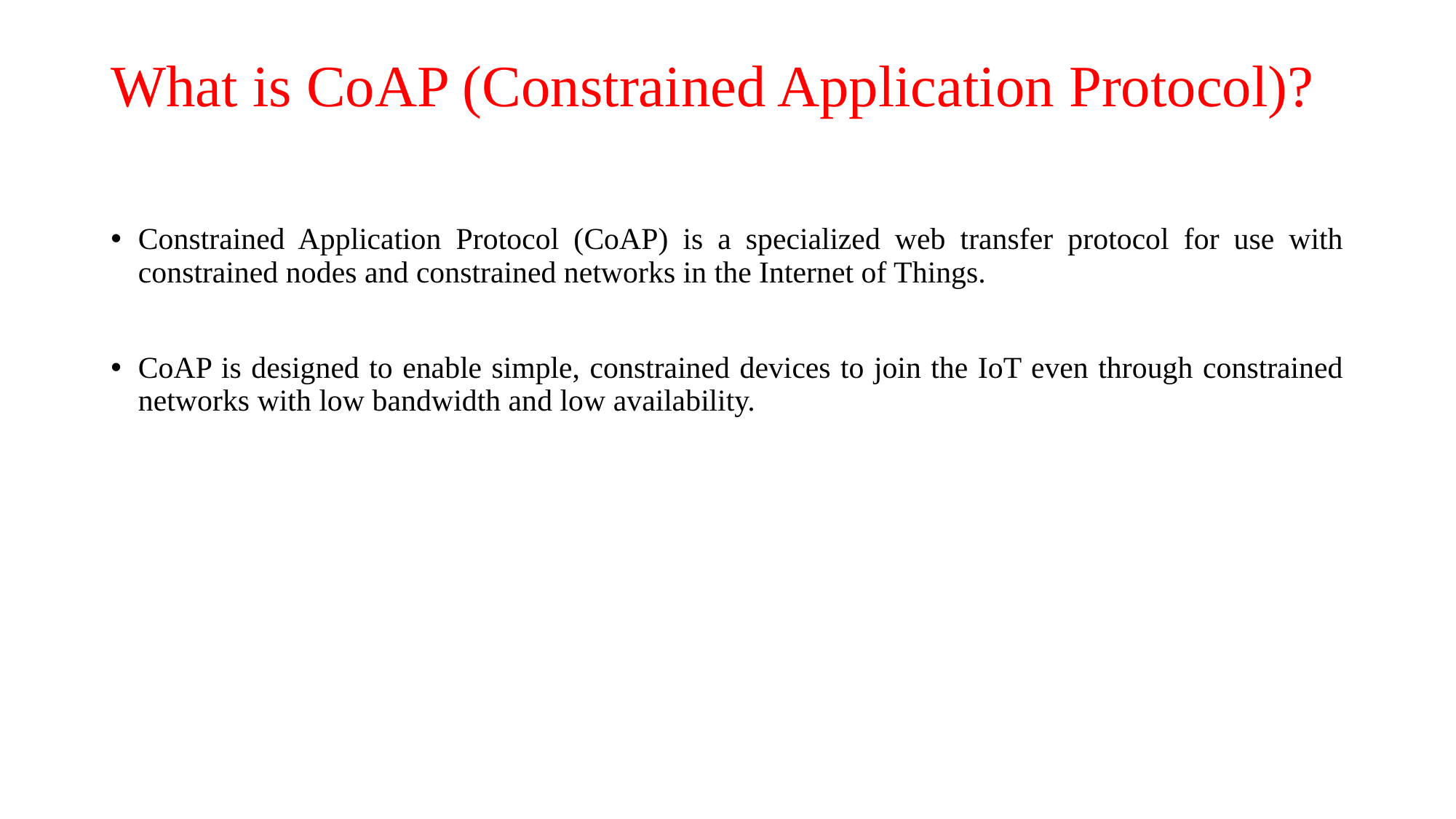

# What is CoAP (Constrained Application Protocol)?
Constrained Application Protocol (CoAP) is a specialized web transfer protocol for use with constrained nodes and constrained networks in the Internet of Things.

CoAP is designed to enable simple, constrained devices to join the IoT even through constrained networks with low bandwidth and low availability.